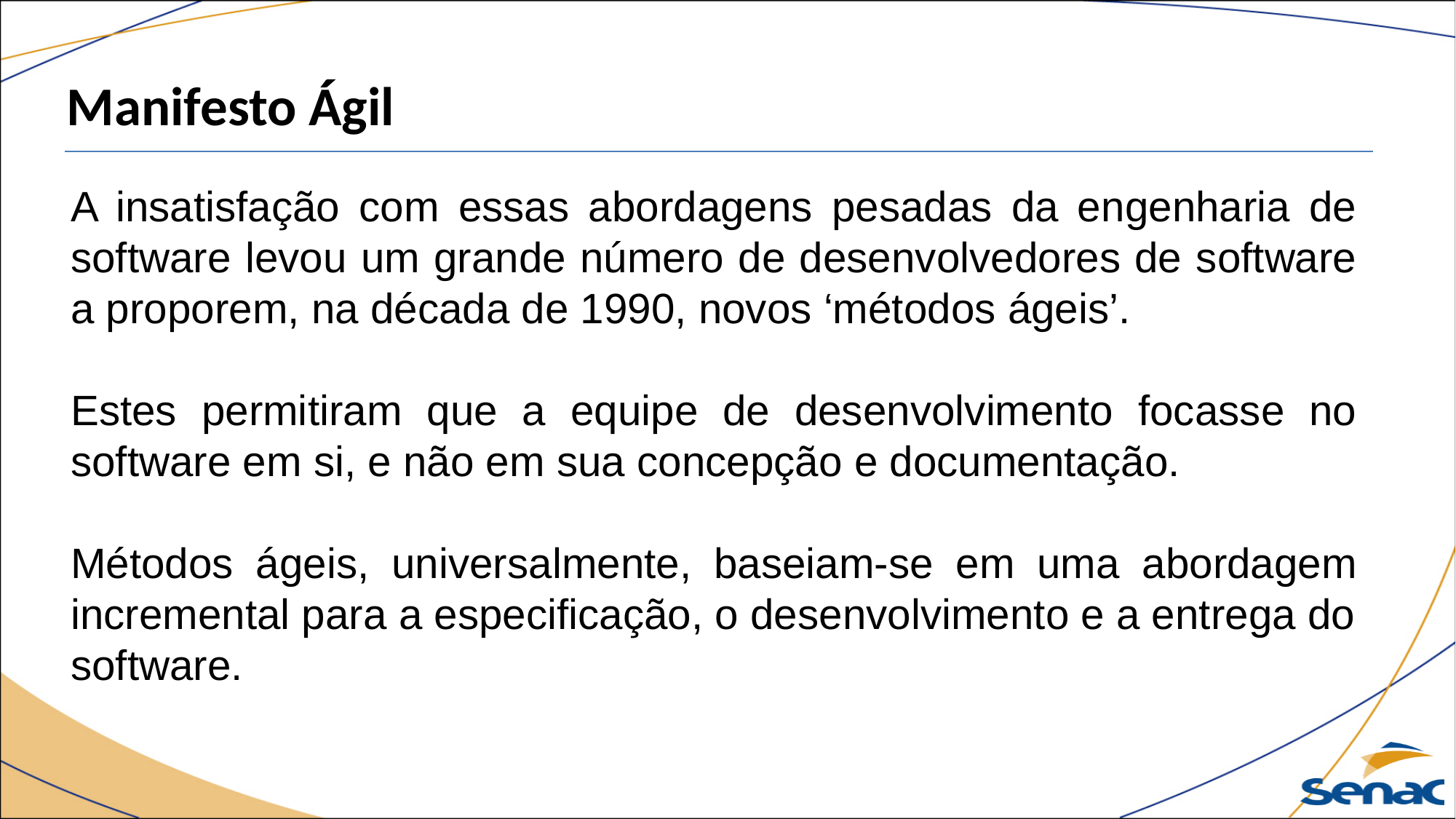

Manifesto Ágil
A insatisfação com essas abordagens pesadas da engenharia de software levou um grande número de desenvolvedores de software a proporem, na década de 1990, novos ‘métodos ágeis’.

Estes permitiram que a equipe de desenvolvimento focasse no software em si, e não em sua concepção e documentação.

Métodos ágeis, universalmente, baseiam-se em uma abordagem incremental para a especificação, o desenvolvimento e a entrega do
software.